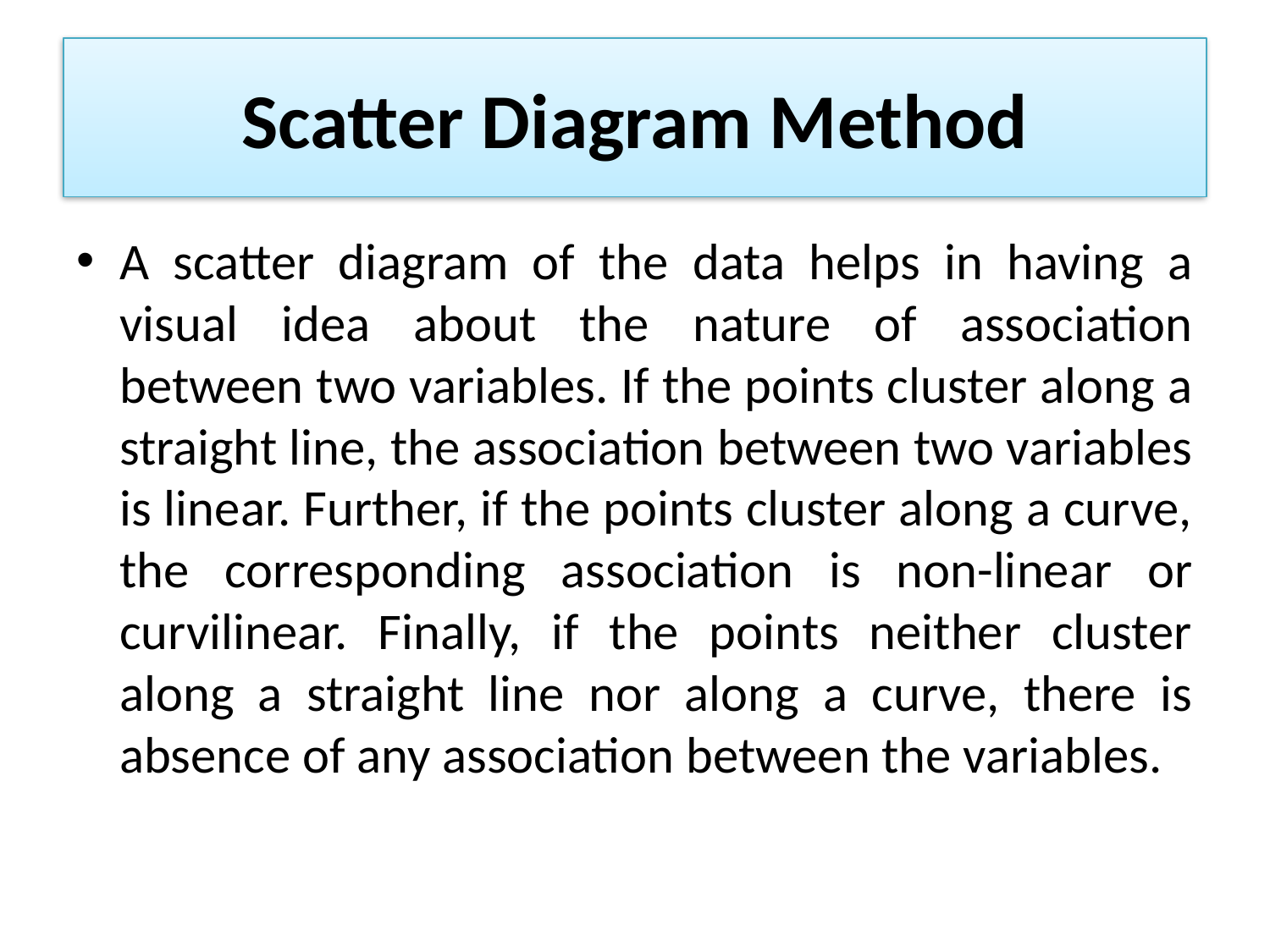

# Scatter Diagram Method
A scatter diagram of the data helps in having a visual idea about the nature of association between two variables. If the points cluster along a straight line, the association between two variables is linear. Further, if the points cluster along a curve, the corresponding association is non-linear or curvilinear. Finally, if the points neither cluster along a straight line nor along a curve, there is absence of any association between the variables.